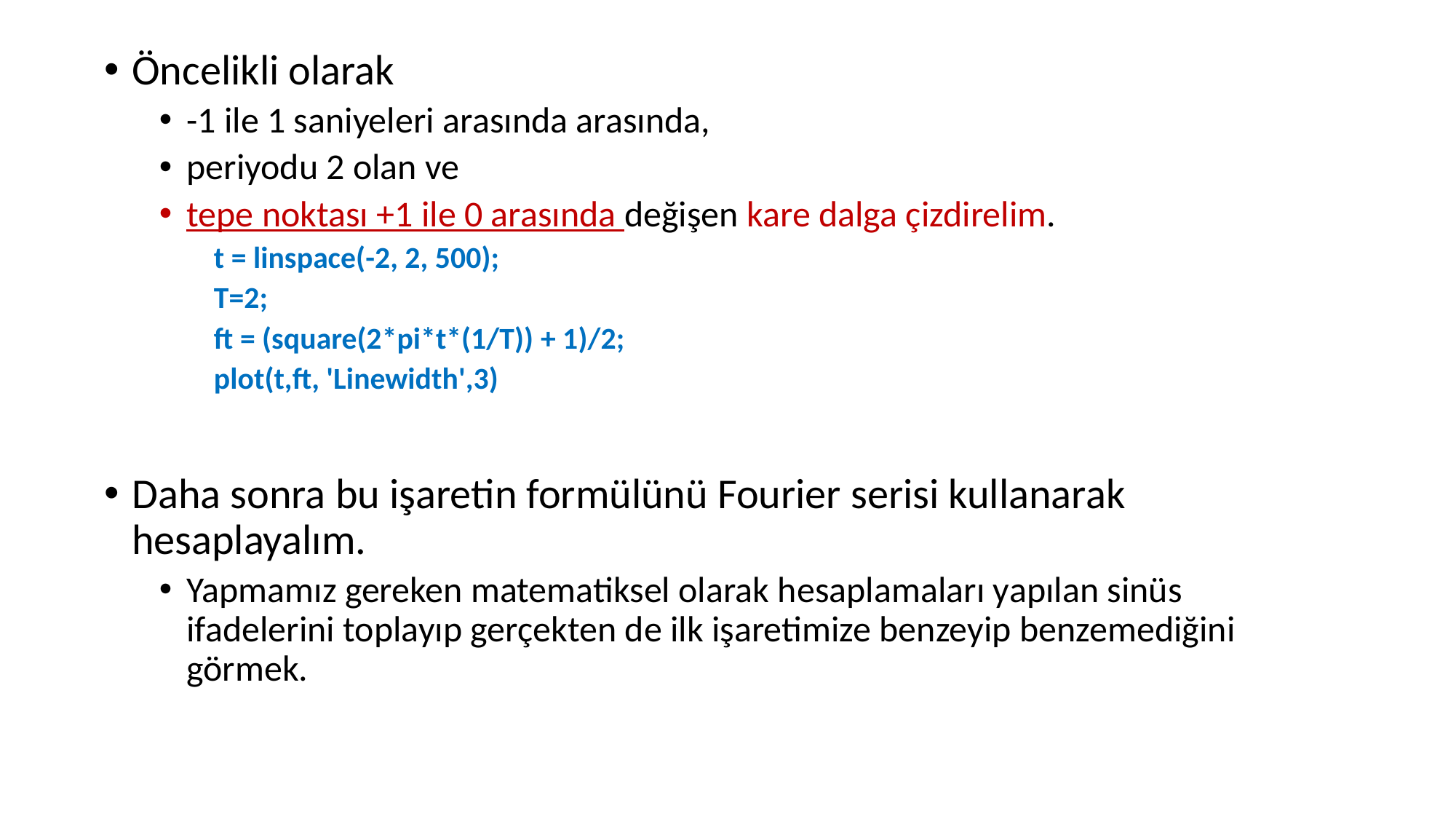

Öncelikli olarak
-1 ile 1 saniyeleri arasında arasında,
periyodu 2 olan ve
tepe noktası +1 ile 0 arasında değişen kare dalga çizdirelim.
t = linspace(-2, 2, 500);
T=2;
ft = (square(2*pi*t*(1/T)) + 1)/2;
plot(t,ft, 'Linewidth',3)

Daha sonra bu işaretin formülünü Fourier serisi kullanarak hesaplayalım.
Yapmamız gereken matematiksel olarak hesaplamaları yapılan sinüs ifadelerini toplayıp gerçekten de ilk işaretimize benzeyip benzemediğini görmek.